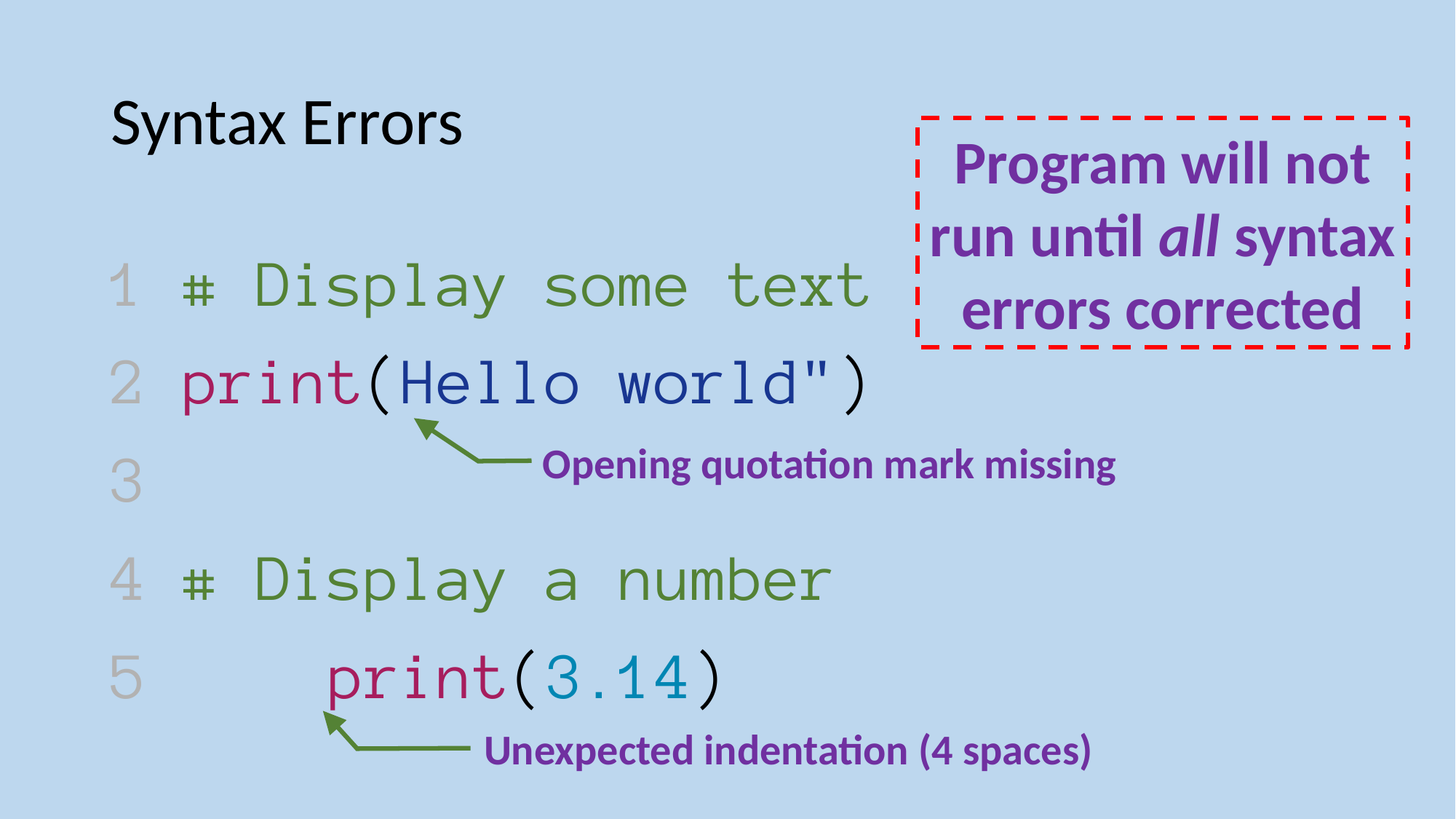

# Syntax Errors
Program will not run until all syntax errors corrected
1 # Display some text
2 print(Hello world")
3
4 # Display a number
5     print(3.14)
Opening quotation mark missing
Unexpected indentation (4 spaces)